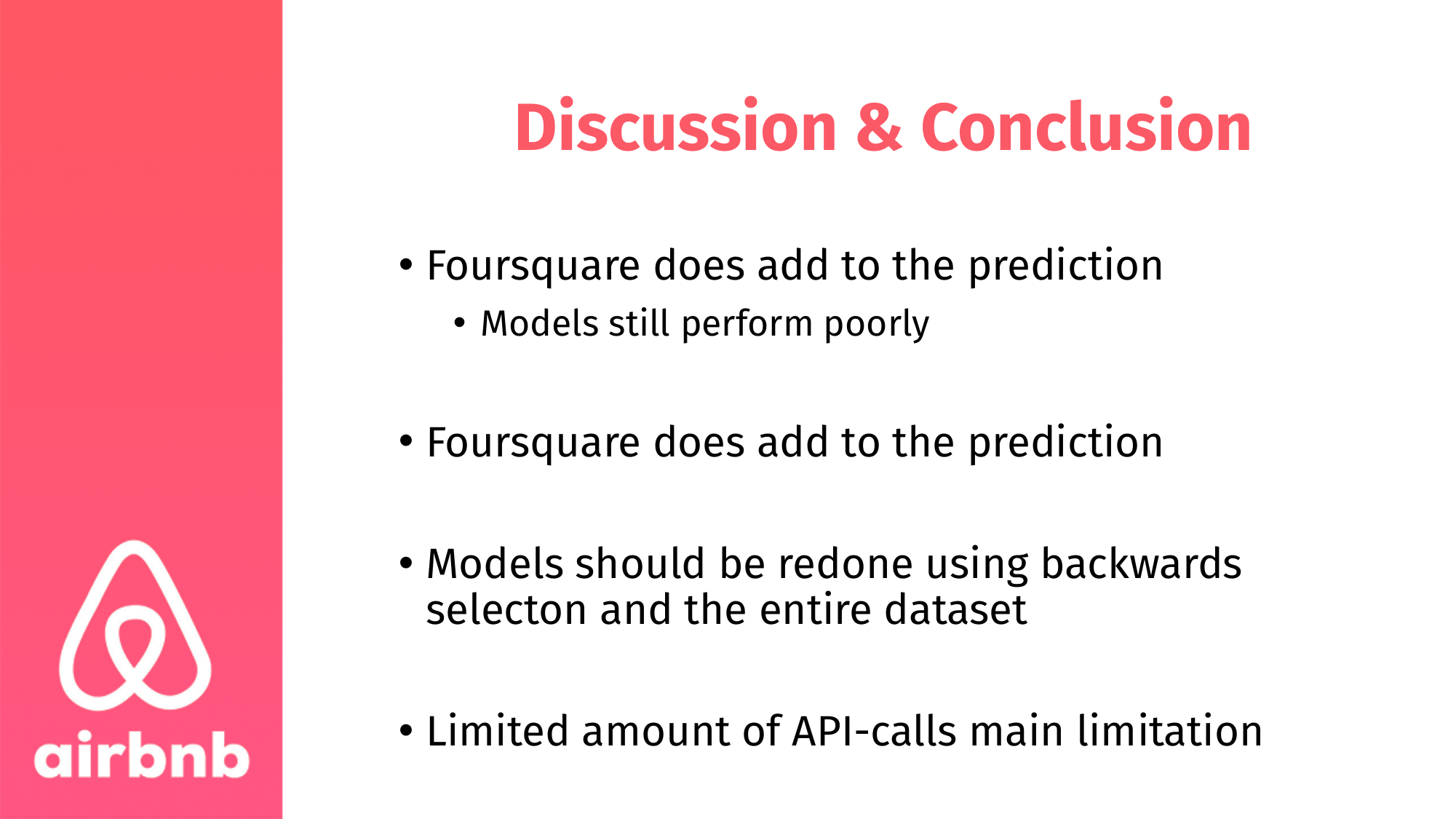

# Discussion & Conclusion

Foursquare does add to the prediction
Models still perform poorly

Foursquare does add to the prediction

Models should be redone using backwards selecton and the entire dataset

Limited amount of API-calls main limitation